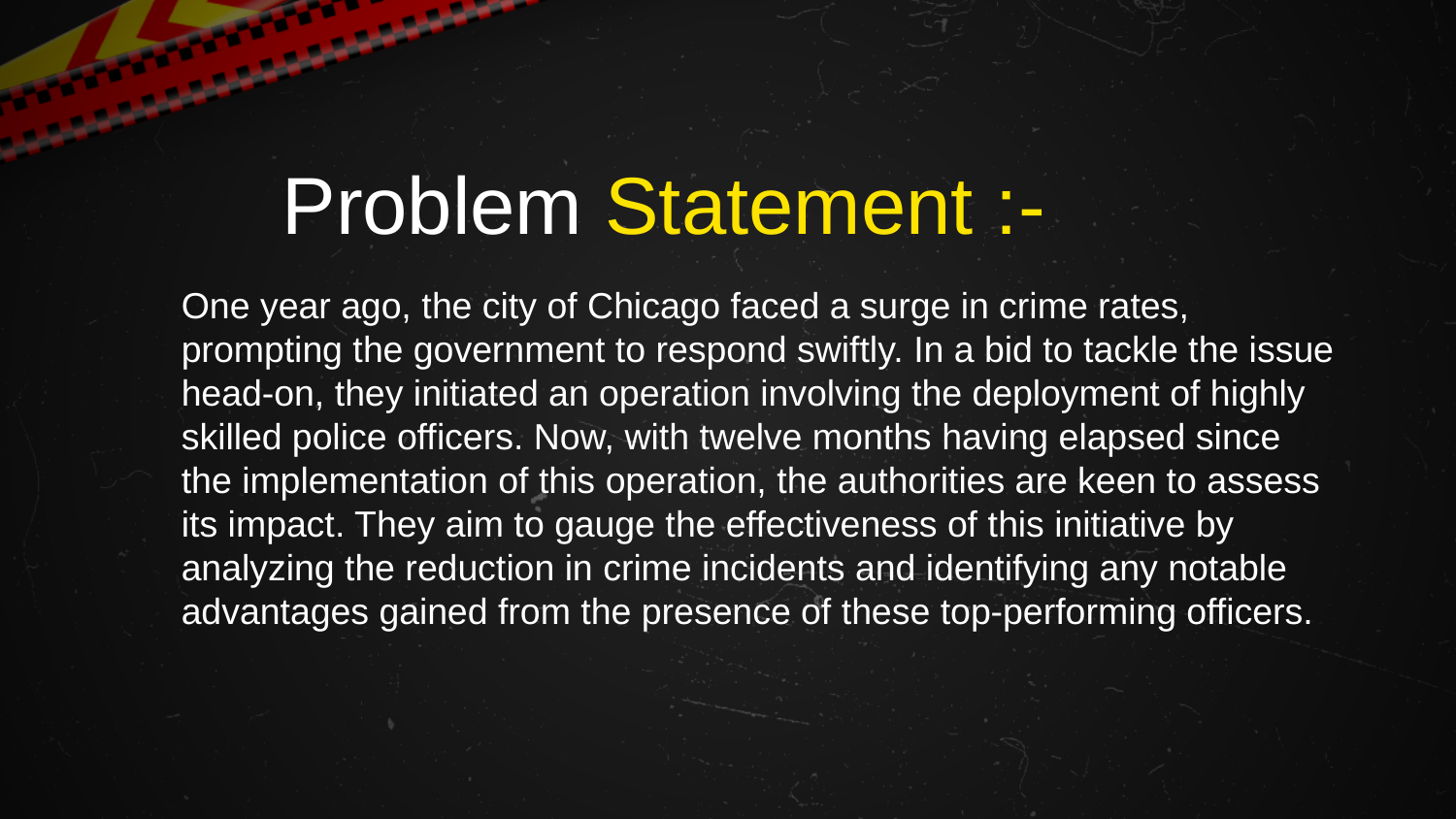

# Problem Statement :-
One year ago, the city of Chicago faced a surge in crime rates, prompting the government to respond swiftly. In a bid to tackle the issue head-on, they initiated an operation involving the deployment of highly skilled police officers. Now, with twelve months having elapsed since the implementation of this operation, the authorities are keen to assess its impact. They aim to gauge the effectiveness of this initiative by analyzing the reduction in crime incidents and identifying any notable advantages gained from the presence of these top-performing officers.